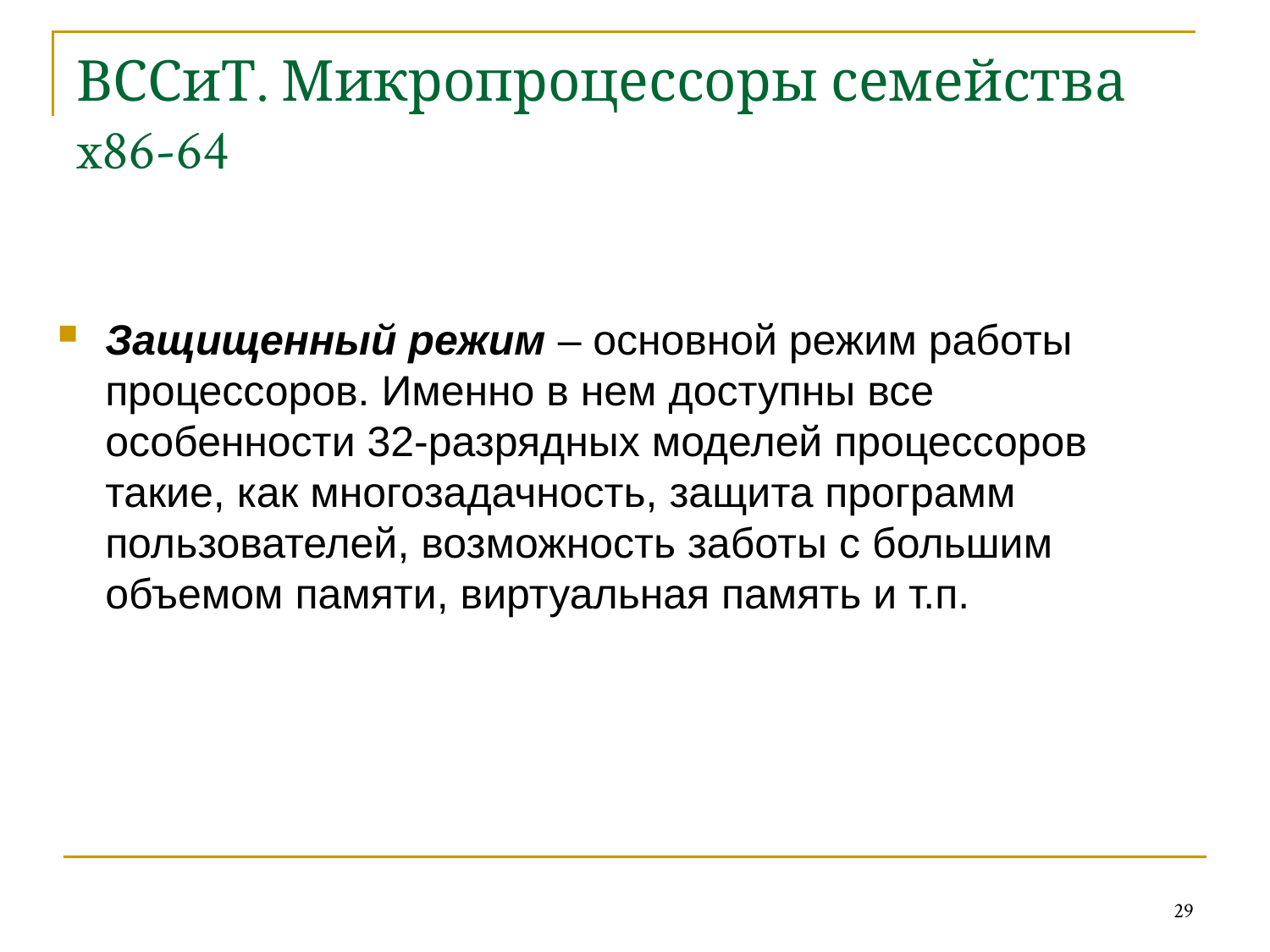

# ВССиТ. Микропроцессоры семейства x86-64
Защищенный режим – основной режим работы процессоров. Именно в нем доступны все особенности 32-разрядных моделей процессоров такие, как многозадачность, защита программ пользователей, возможность заботы с большим объемом памяти, виртуальная память и т.п.
29